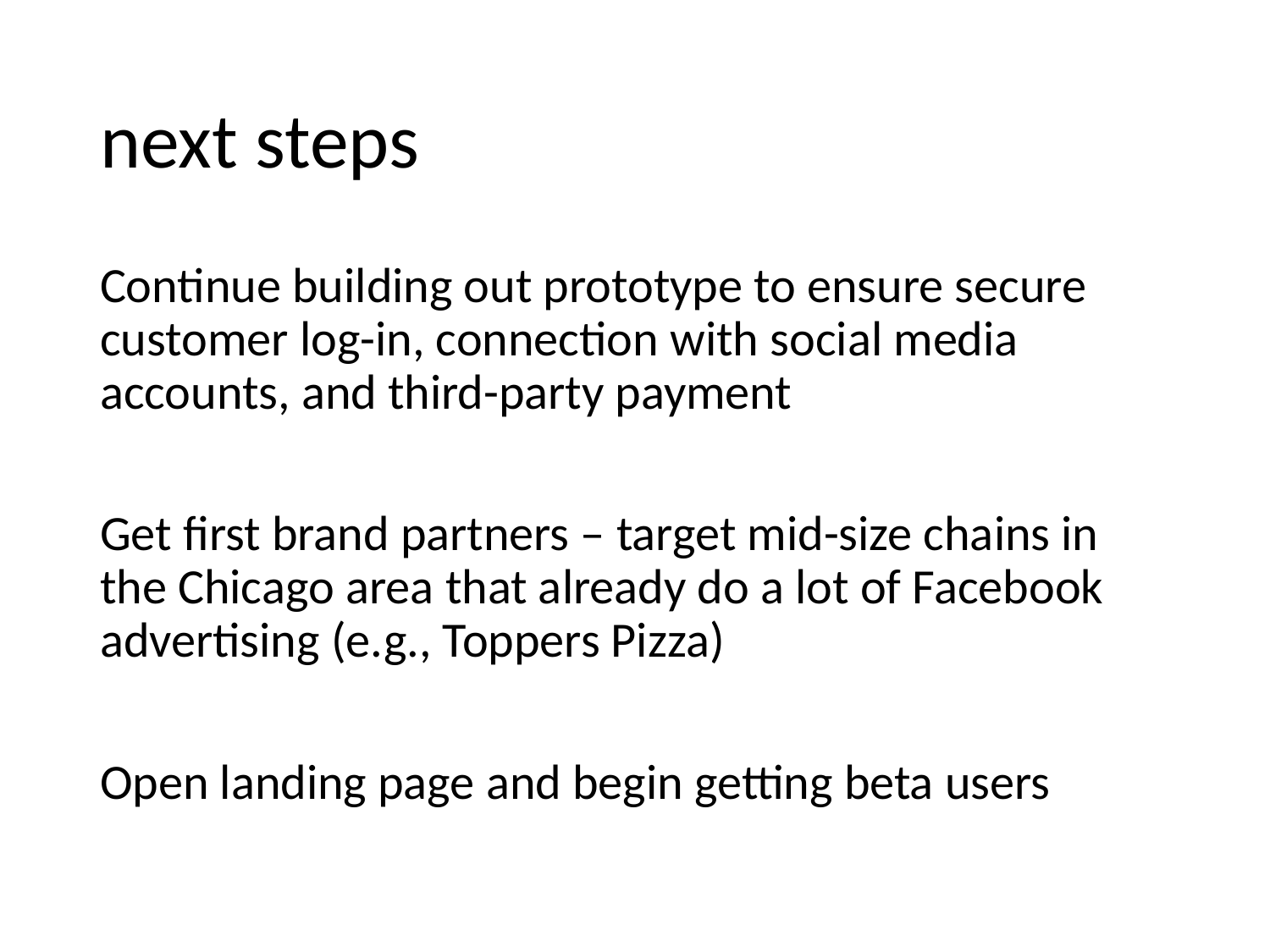

# next steps
Continue building out prototype to ensure secure customer log-in, connection with social media accounts, and third-party payment

Get first brand partners – target mid-size chains in the Chicago area that already do a lot of Facebook advertising (e.g., Toppers Pizza)

Open landing page and begin getting beta users